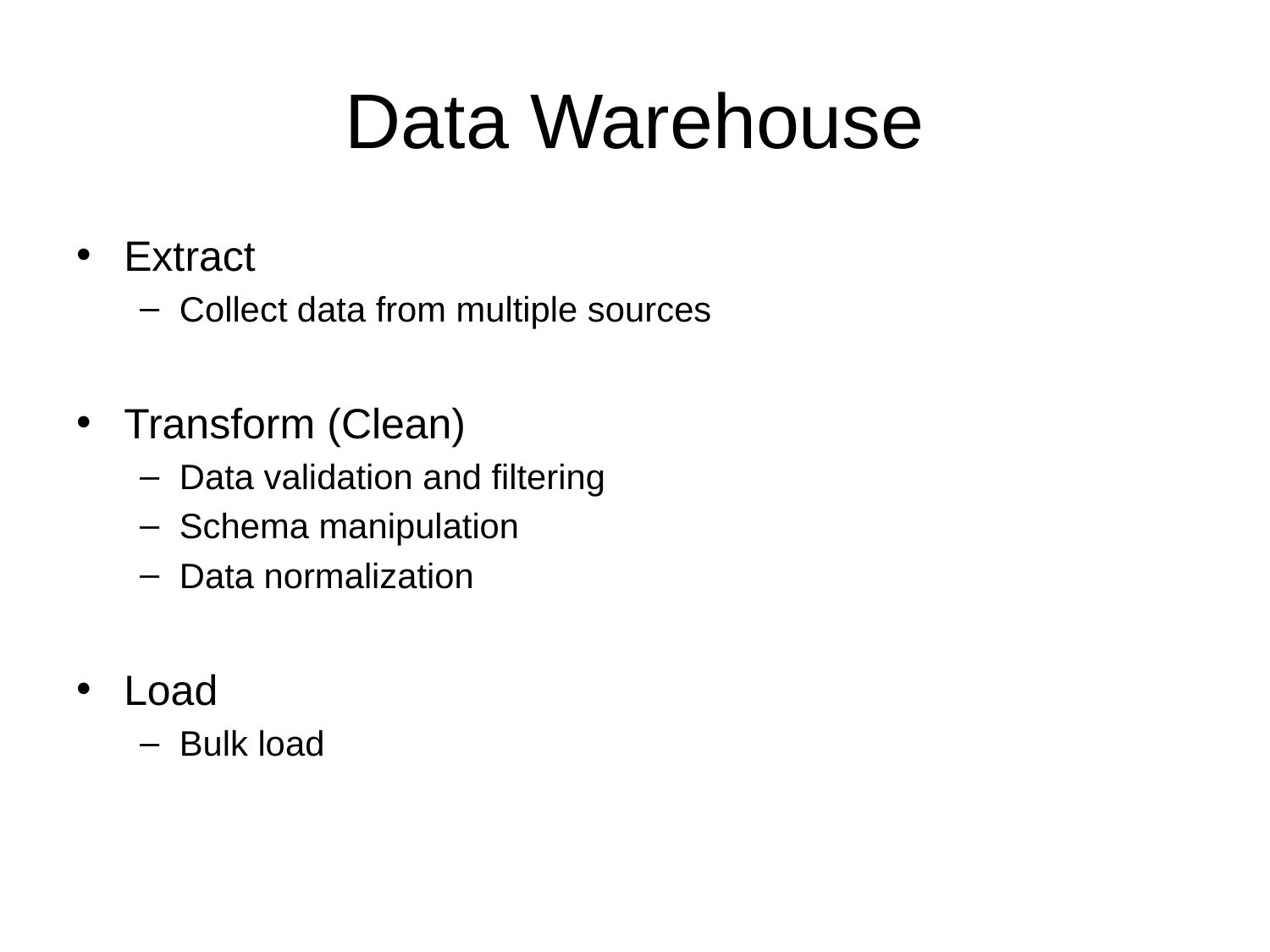

# Data Warehouse
Extract
Collect data from multiple sources

Transform (Clean)
Data validation and filtering
Schema manipulation
Data normalization

Load
Bulk load